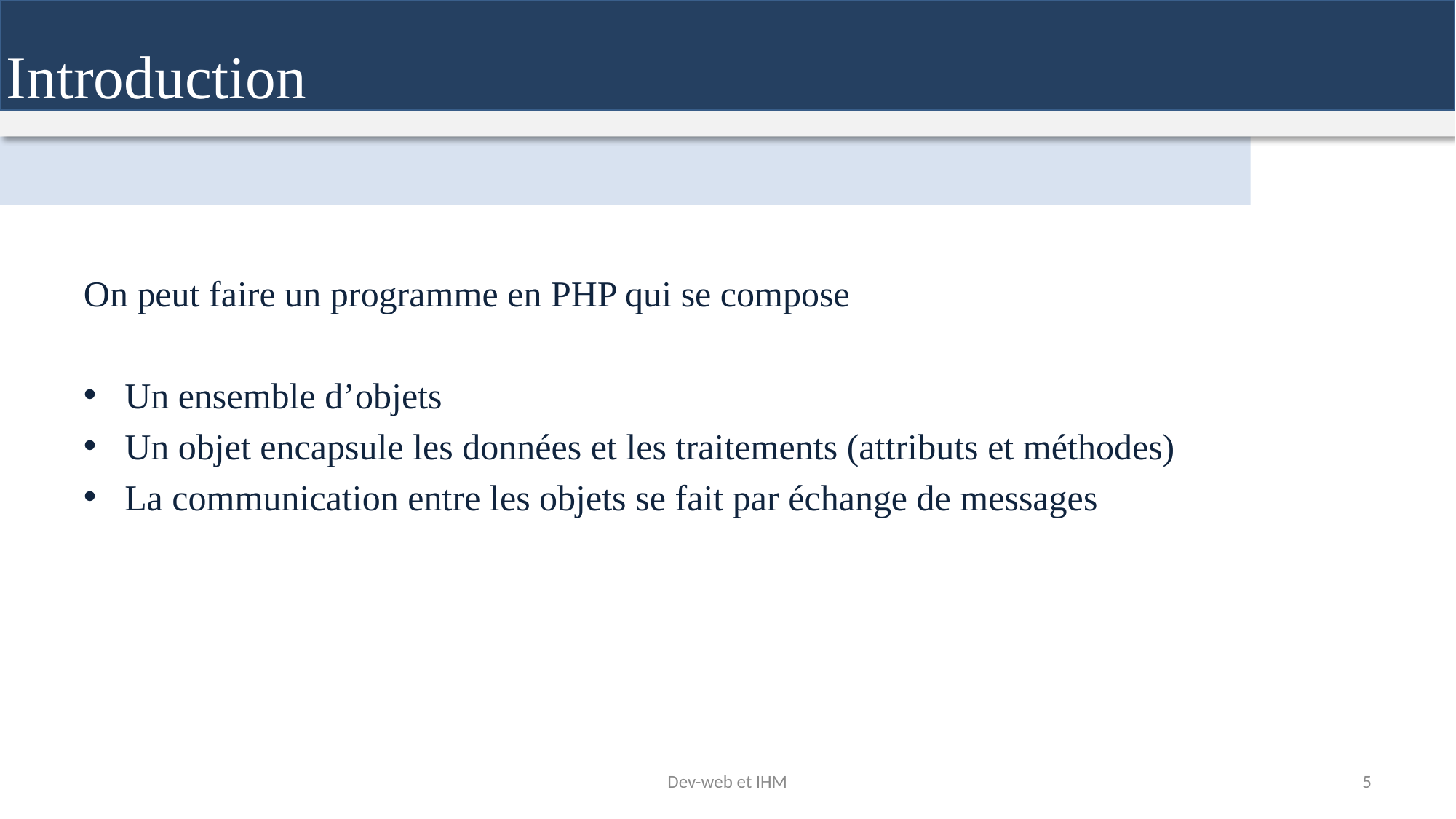

Introduction

On peut faire un programme en PHP qui se compose

Un ensemble d’objets
Un objet encapsule les données et les traitements (attributs et méthodes)
La communication entre les objets se fait par échange de messages
Dev-web et IHM
5